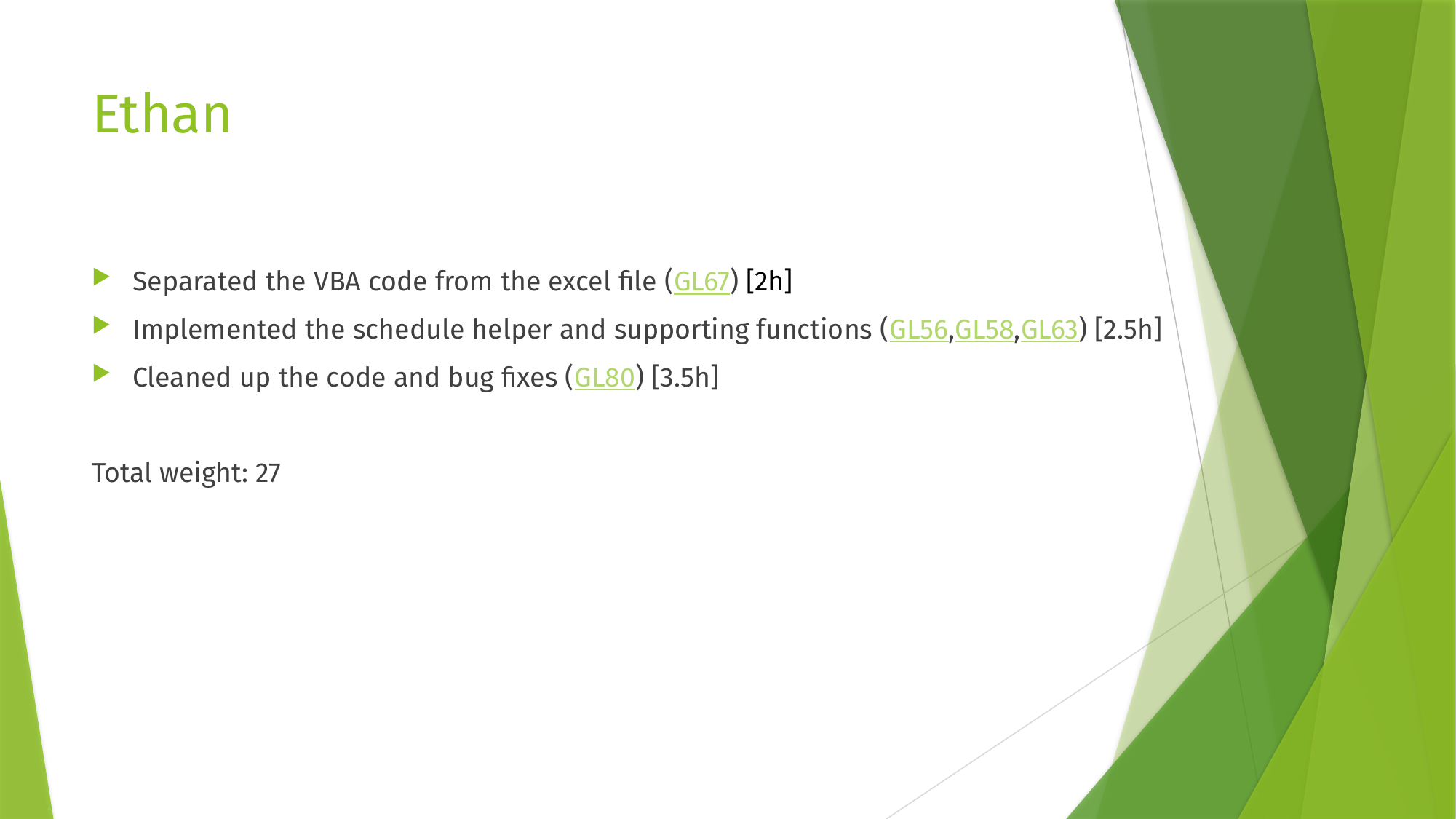

# Ethan
Separated the VBA code from the excel file (GL67) [2h]
Implemented the schedule helper and supporting functions (GL56,GL58,GL63) [2.5h]
Cleaned up the code and bug fixes (GL80) [3.5h]

Total weight: 27